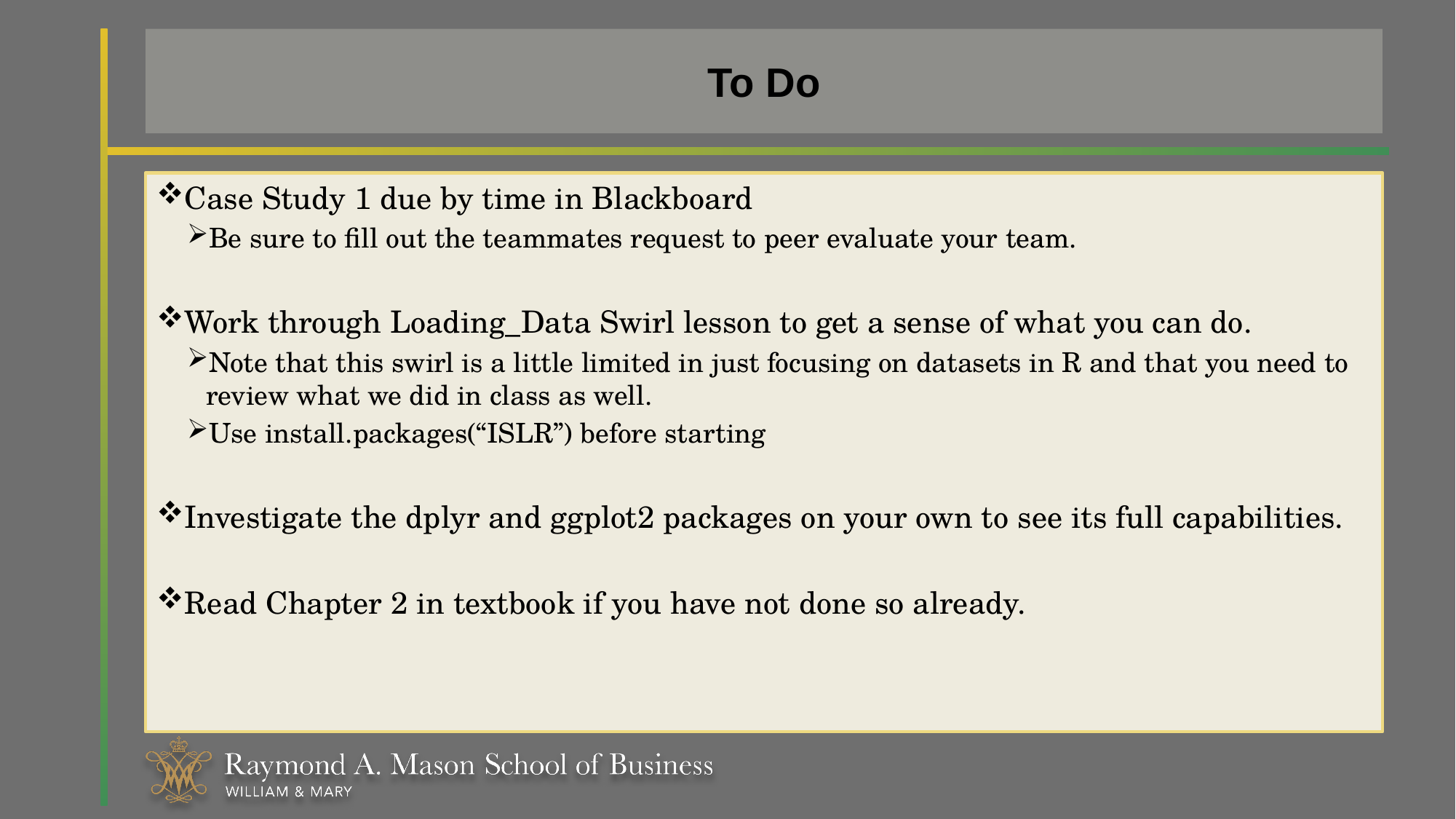

# To Do
Case Study 1 due by time in Blackboard
Be sure to fill out the teammates request to peer evaluate your team.

Work through Loading_Data Swirl lesson to get a sense of what you can do.
Note that this swirl is a little limited in just focusing on datasets in R and that you need to review what we did in class as well.
Use install.packages(“ISLR”) before starting

Investigate the dplyr and ggplot2 packages on your own to see its full capabilities.

Read Chapter 2 in textbook if you have not done so already.